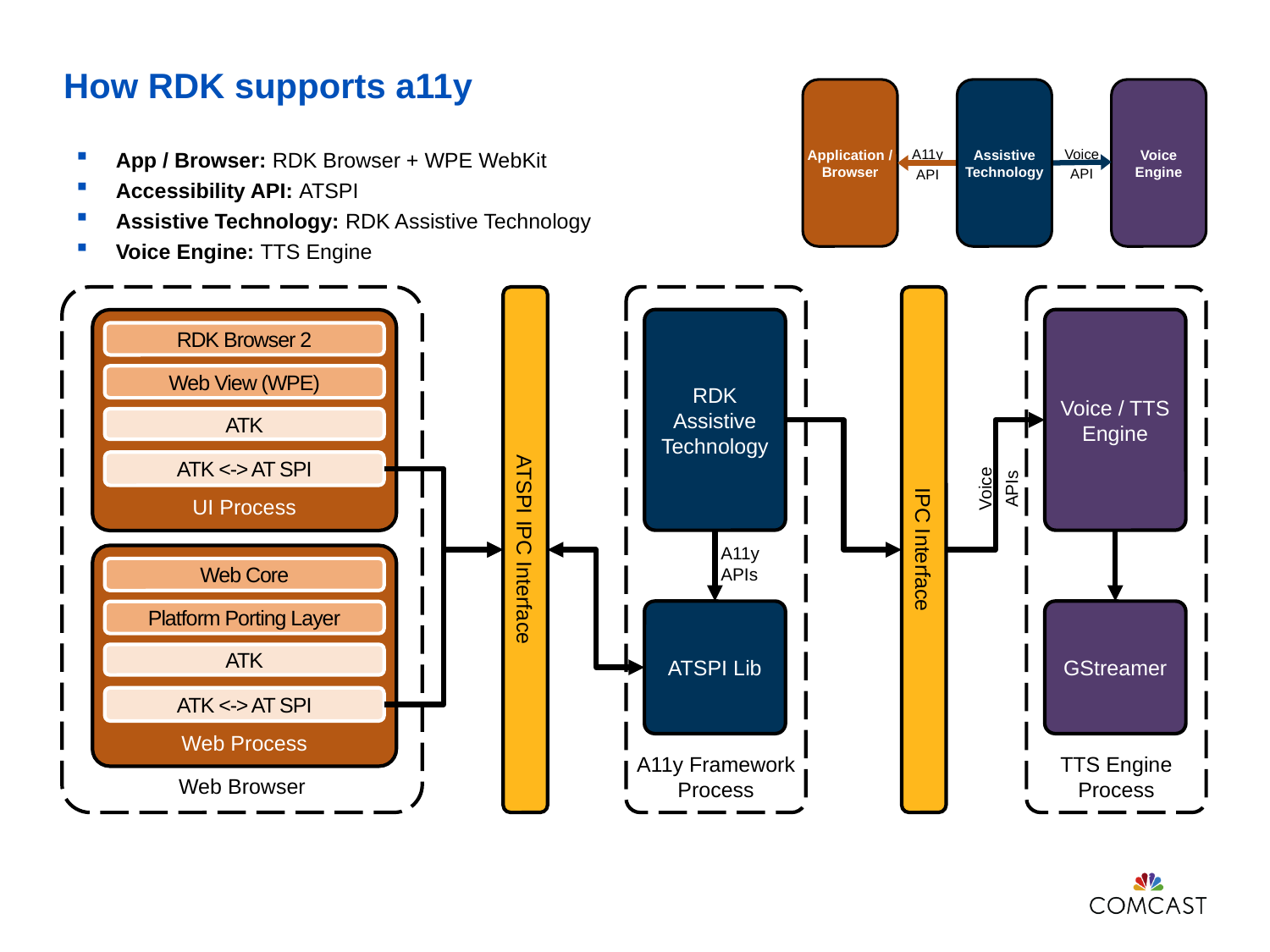

# How RDK supports a11y
Application / Browser
Assistive Technology
Voice Engine
Voice
API
A11y
API
App / Browser: RDK Browser + WPE WebKit
Accessibility API: ATSPI
Assistive Technology: RDK Assistive Technology
Voice Engine: TTS Engine
Web Browser
ATSPI IPC Interface
A11y Framework Process
RDK
Assistive
Technology
A11y
APIs
ATSPI Lib
IPC Interface
TTS Engine Process
Voice / TTS Engine
GStreamer
UI Process
RDK Browser 2
Web View (WPE)
ATK
ATK <-> AT SPI
Voice APIs
Web Process
Web Core
Platform Porting Layer
ATK
ATK <-> AT SPI